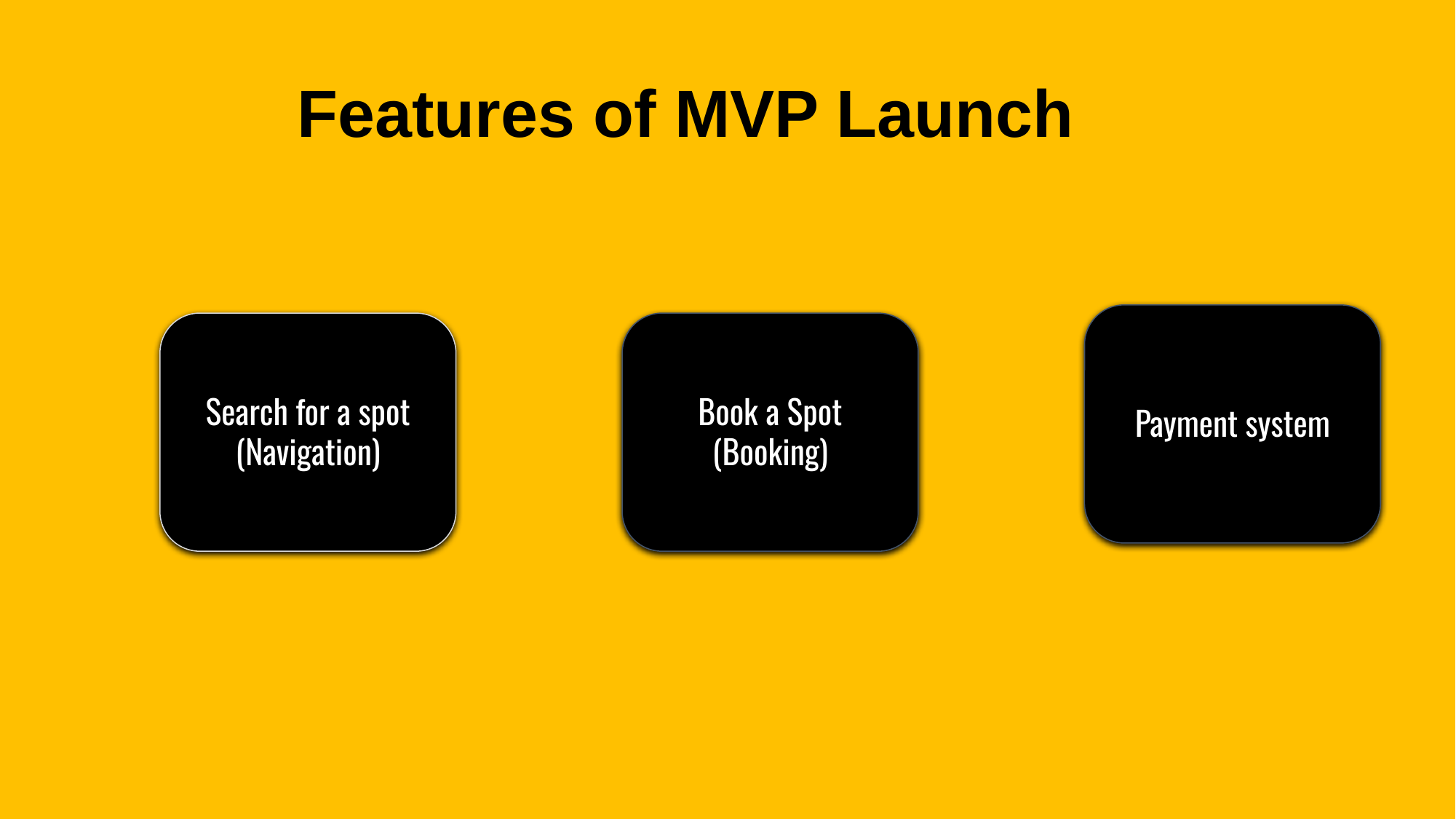

# Features of MVP Launch
Payment system
Search for a spot
(Navigation)
Book a Spot
(Booking)